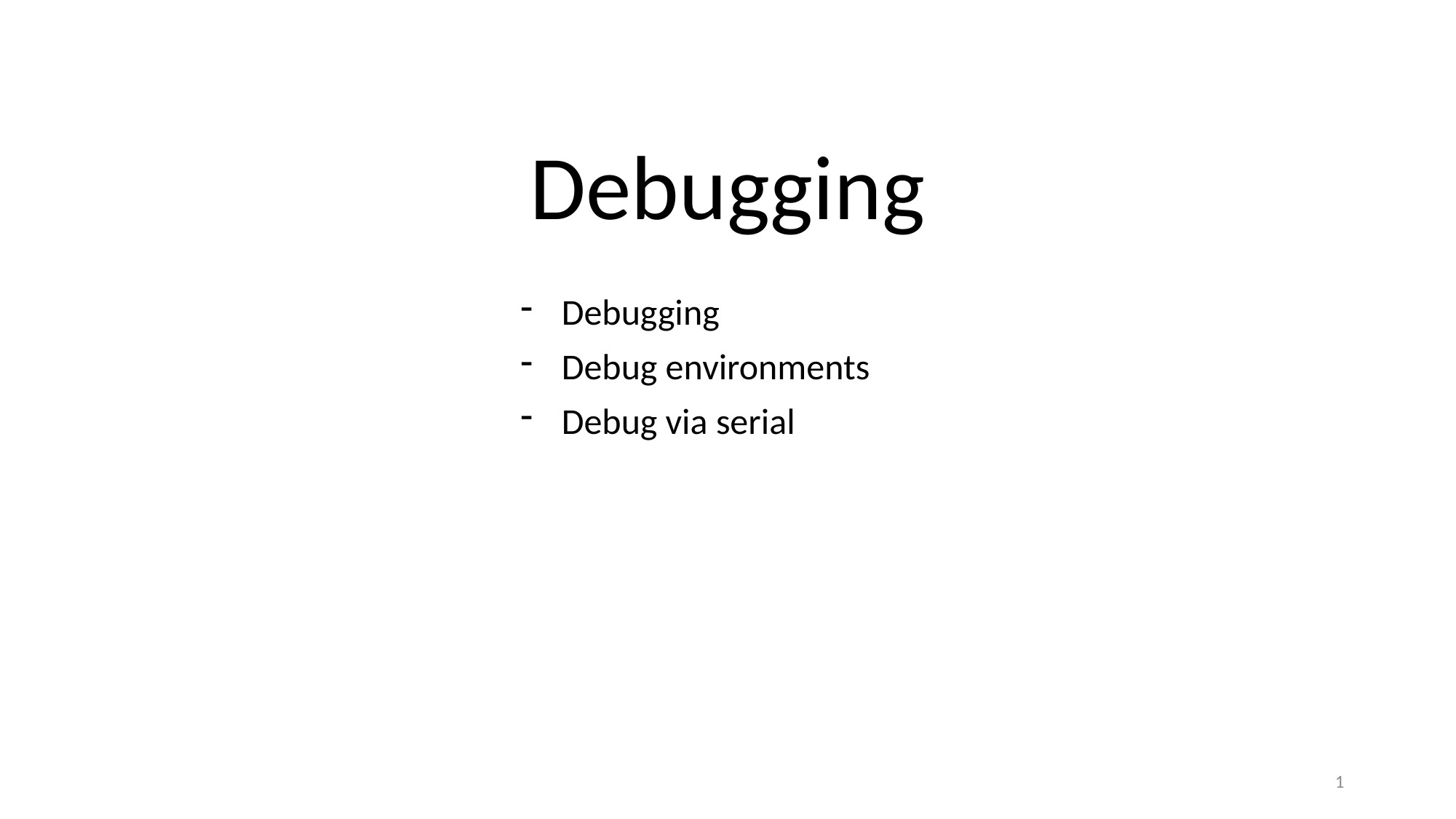

# Debugging
Debugging
Debug environments
Debug via serial
1